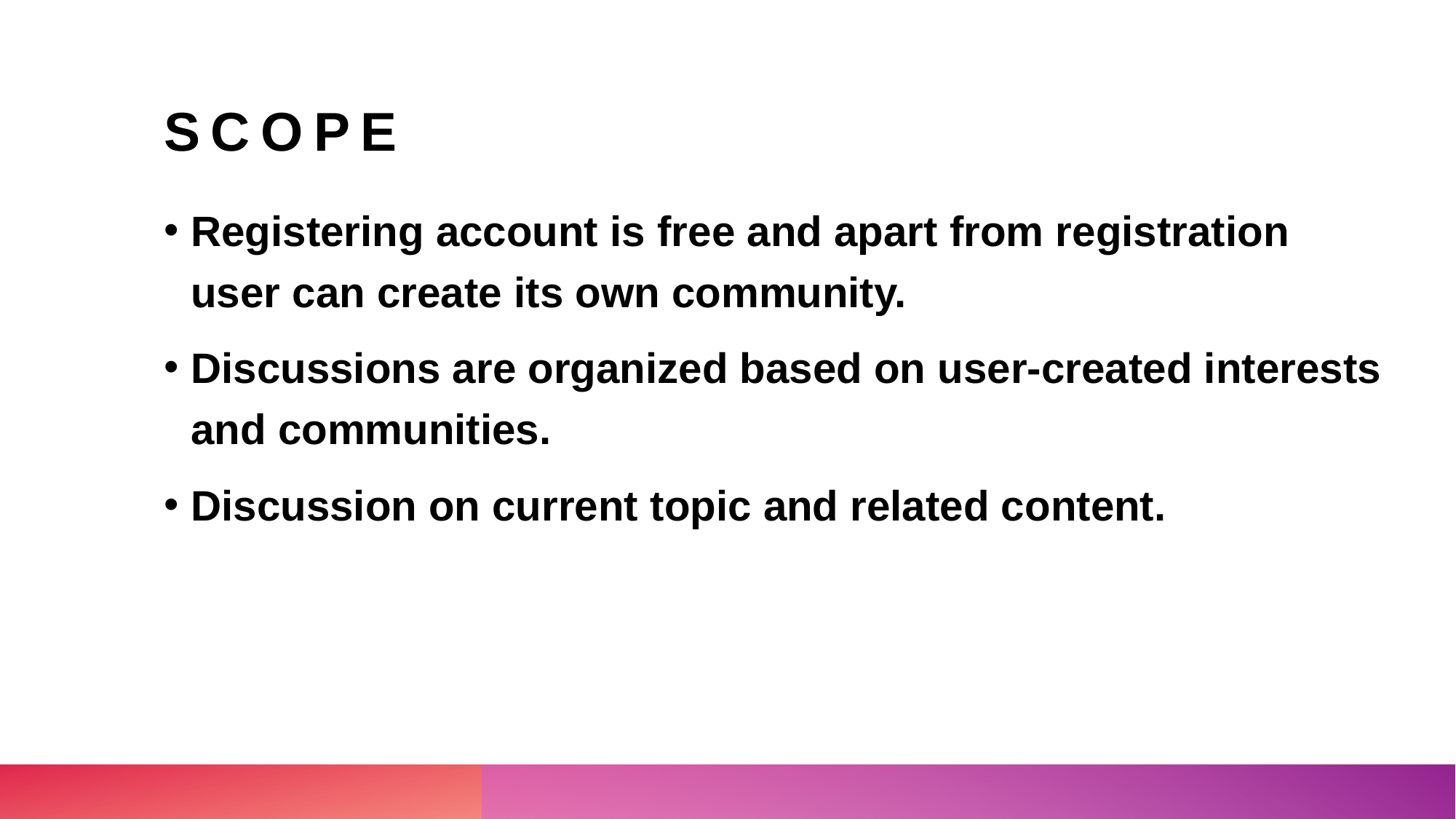

# SCOPE
Registering account is free and apart from registration user can create its own community.
Discussions are organized based on user-created interests and communities.
Discussion on current topic and related content.